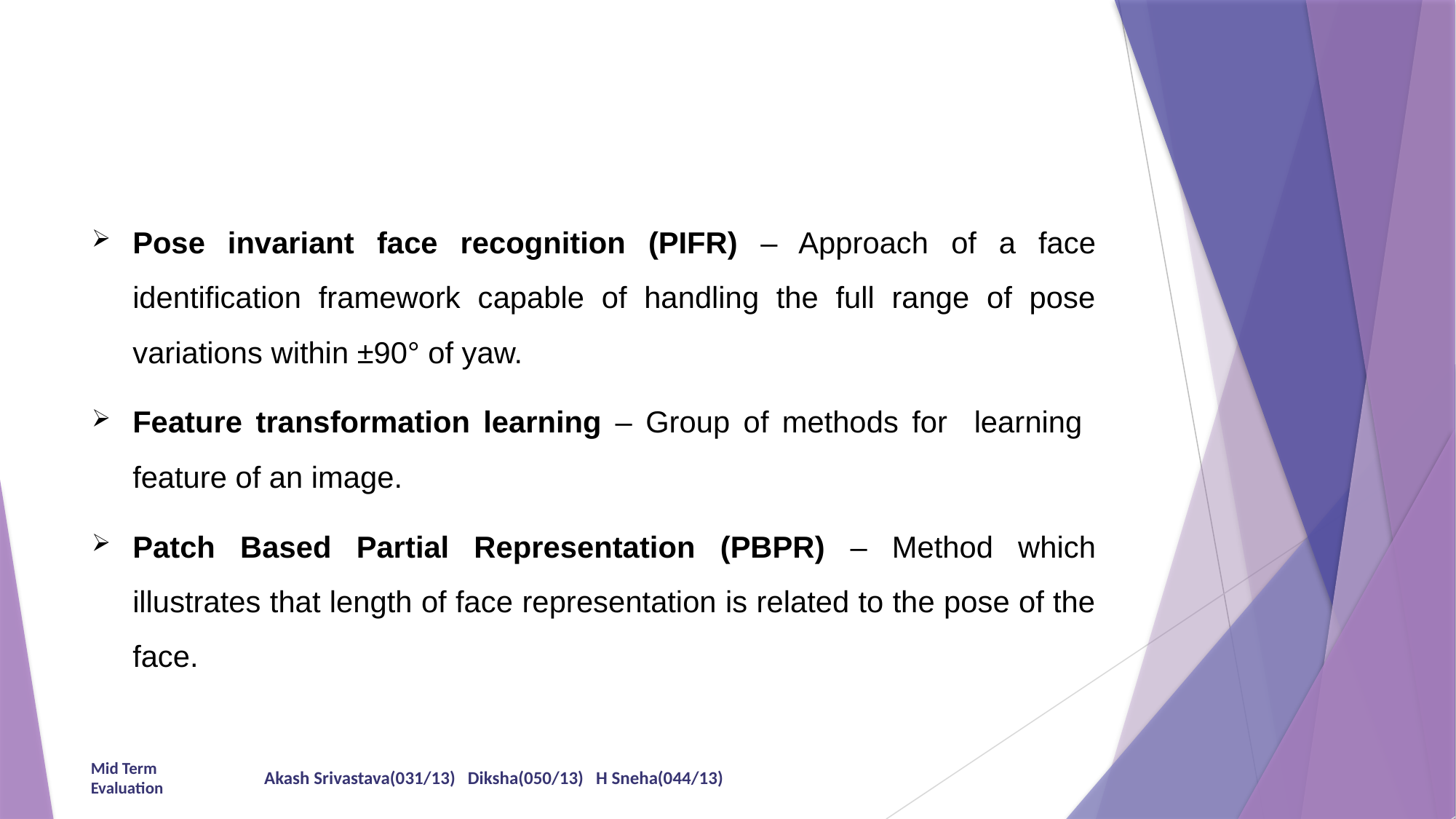

#
Pose invariant face recognition (PIFR) – Approach of a face identification framework capable of handling the full range of pose variations within ±90° of yaw.
Feature transformation learning – Group of methods for  learning  feature of an image.
Patch Based Partial Representation (PBPR) – Method which illustrates that length of face representation is related to the pose of the face.